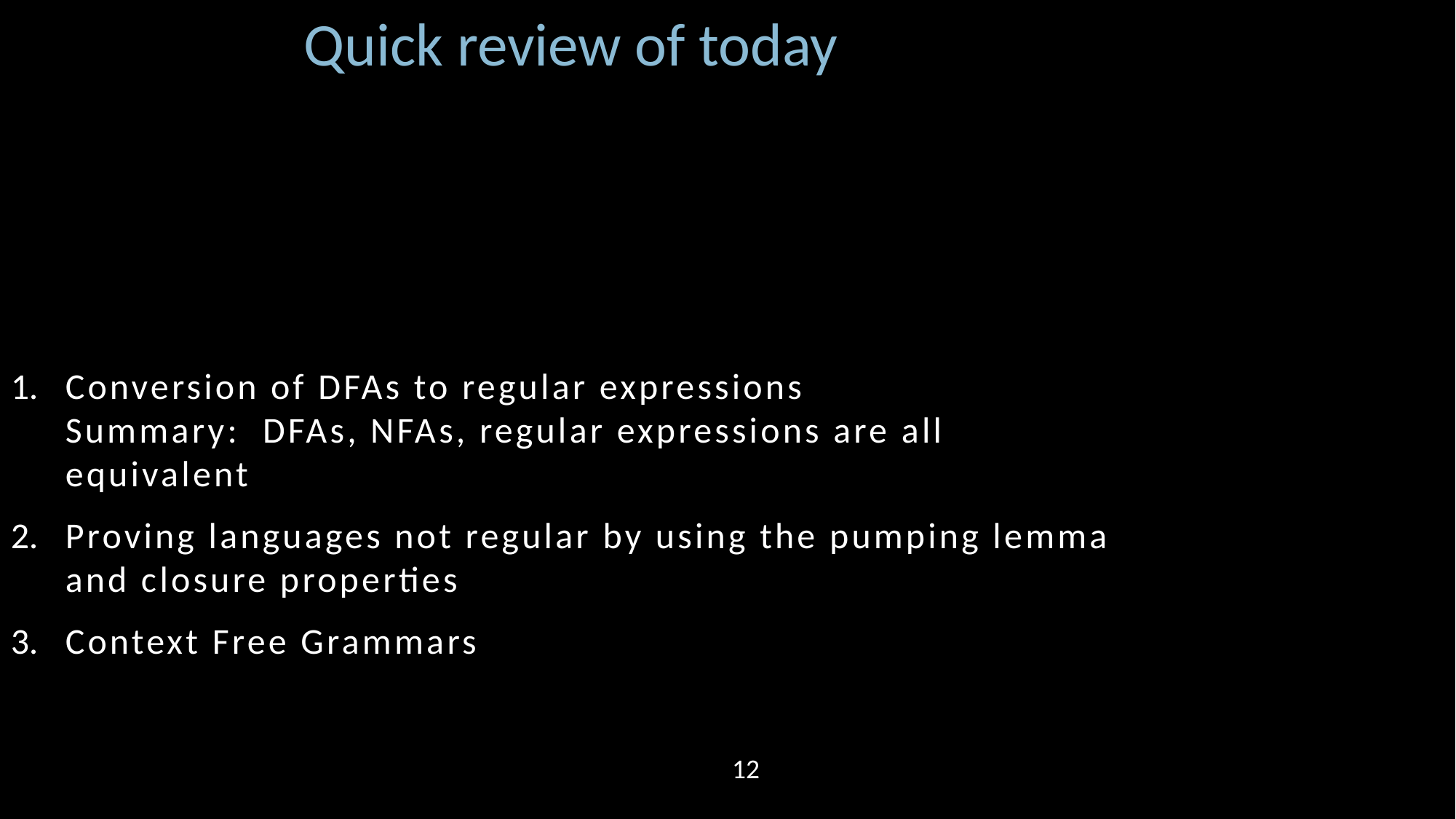

Quick review of today
Conversion of DFAs to regular expressions
Summary:  DFAs, NFAs, regular expressions are all equivalent
Proving languages not regular by using the pumping lemma and closure properties
Context Free Grammars
12